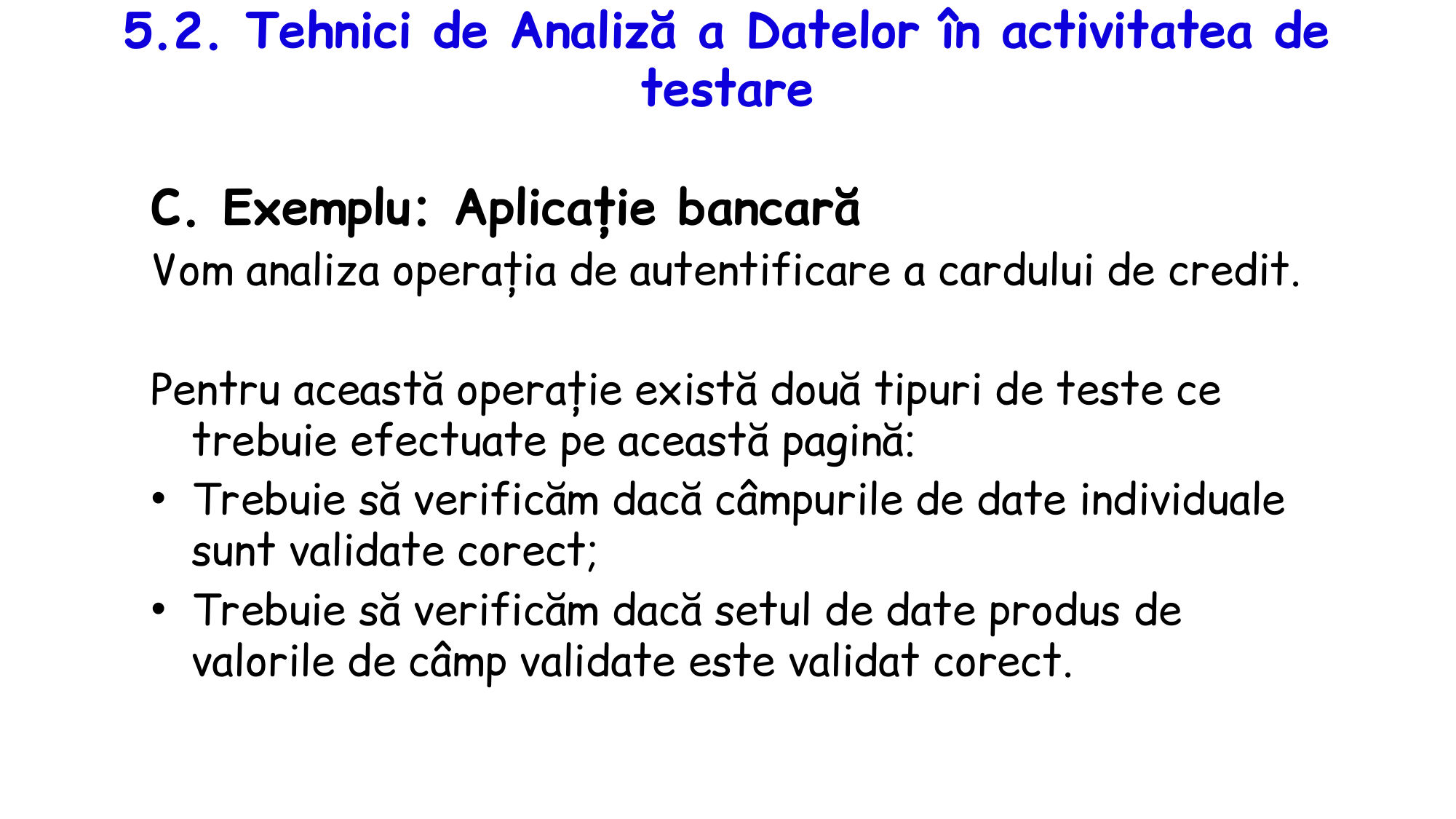

# 5.2. Tehnici de Analiză a Datelor în activitatea de testare
C. Exemplu: Aplicație bancară
Vom analiza operația de autentificare a cardului de credit.

Pentru această operație există două tipuri de teste ce trebuie efectuate pe această pagină:
Trebuie să verificăm dacă câmpurile de date individuale sunt validate corect;
Trebuie să verificăm dacă setul de date produs de valorile de câmp validate este validat corect.